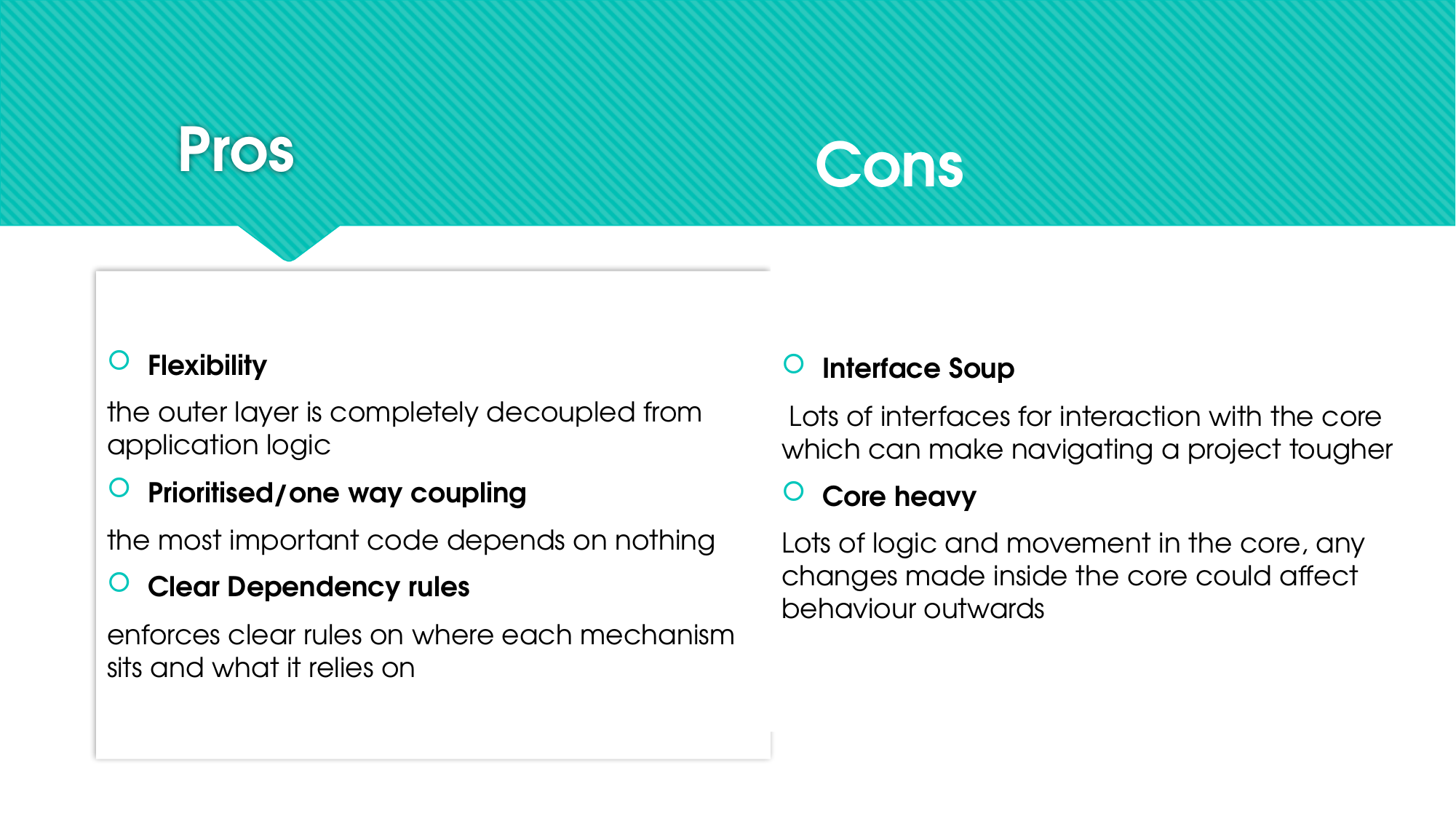

# Pros
Cons

Interface Soup
 Lots of interfaces for interaction with the core which can make navigating a project tougher
Core heavy
Lots of logic and movement in the core, any changes made inside the core could affect behaviour outwards

Flexibility
the outer layer is completely decoupled from application logic
Prioritised/one way coupling
the most important code depends on nothing
Clear Dependency rules
enforces clear rules on where each mechanism sits and what it relies on